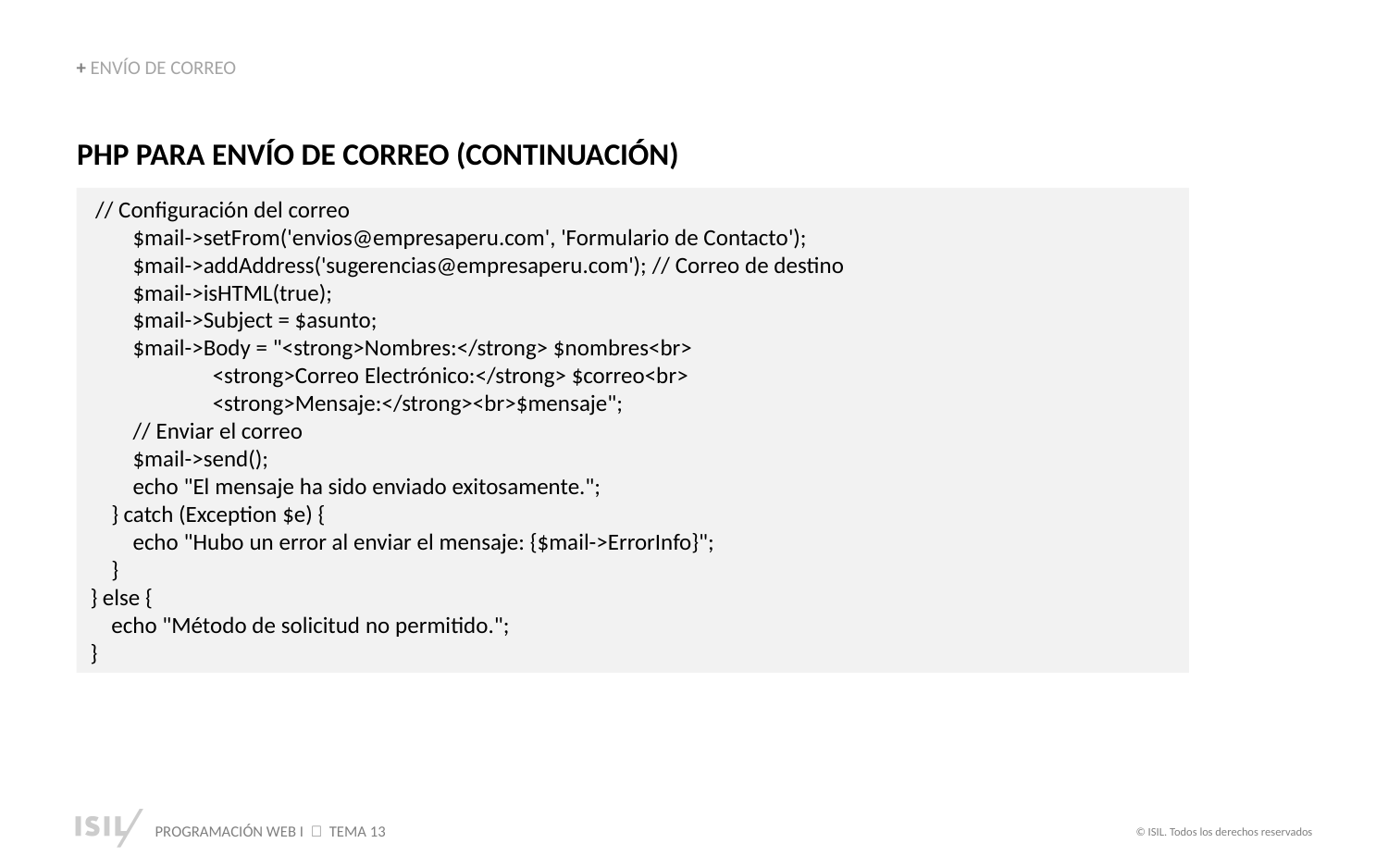

+ ENVÍO DE CORREO
PHP PARA ENVÍO DE CORREO (CONTINUACIÓN)
 // Configuración del correo
        $mail->setFrom('envios@empresaperu.com', 'Formulario de Contacto');
        $mail->addAddress('sugerencias@empresaperu.com'); // Correo de destino
        $mail->isHTML(true);
        $mail->Subject = $asunto;
        $mail->Body = "<strong>Nombres:</strong> $nombres<br>
                       <strong>Correo Electrónico:</strong> $correo<br>
                       <strong>Mensaje:</strong><br>$mensaje";
        // Enviar el correo
        $mail->send();
        echo "El mensaje ha sido enviado exitosamente.";
    } catch (Exception $e) {
        echo "Hubo un error al enviar el mensaje: {$mail->ErrorInfo}";
    }
} else {
    echo "Método de solicitud no permitido.";
}